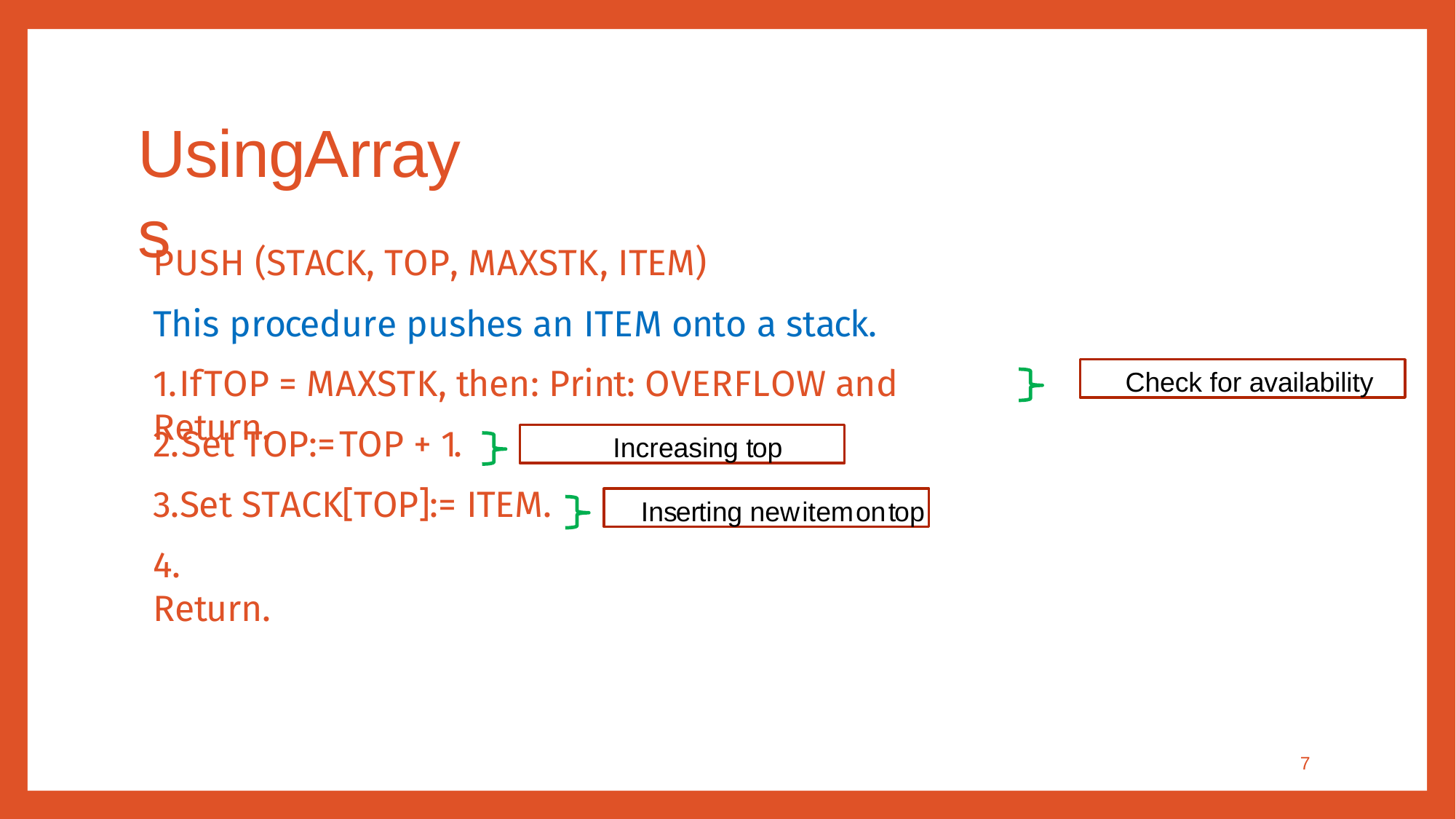

# UsingArrays
PUSH (STACK, TOP, MAXSTK, ITEM)
This procedure pushes an ITEM onto a stack.
1.IfTOP = MAXSTK, then: Print: OVERFLOW and Return.

Check for availability

2.Set TOP:=TOP + 1.

Increasing top

3.Set STACK[TOP]:= ITEM.

Inserting newitemontop

4. Return.
7